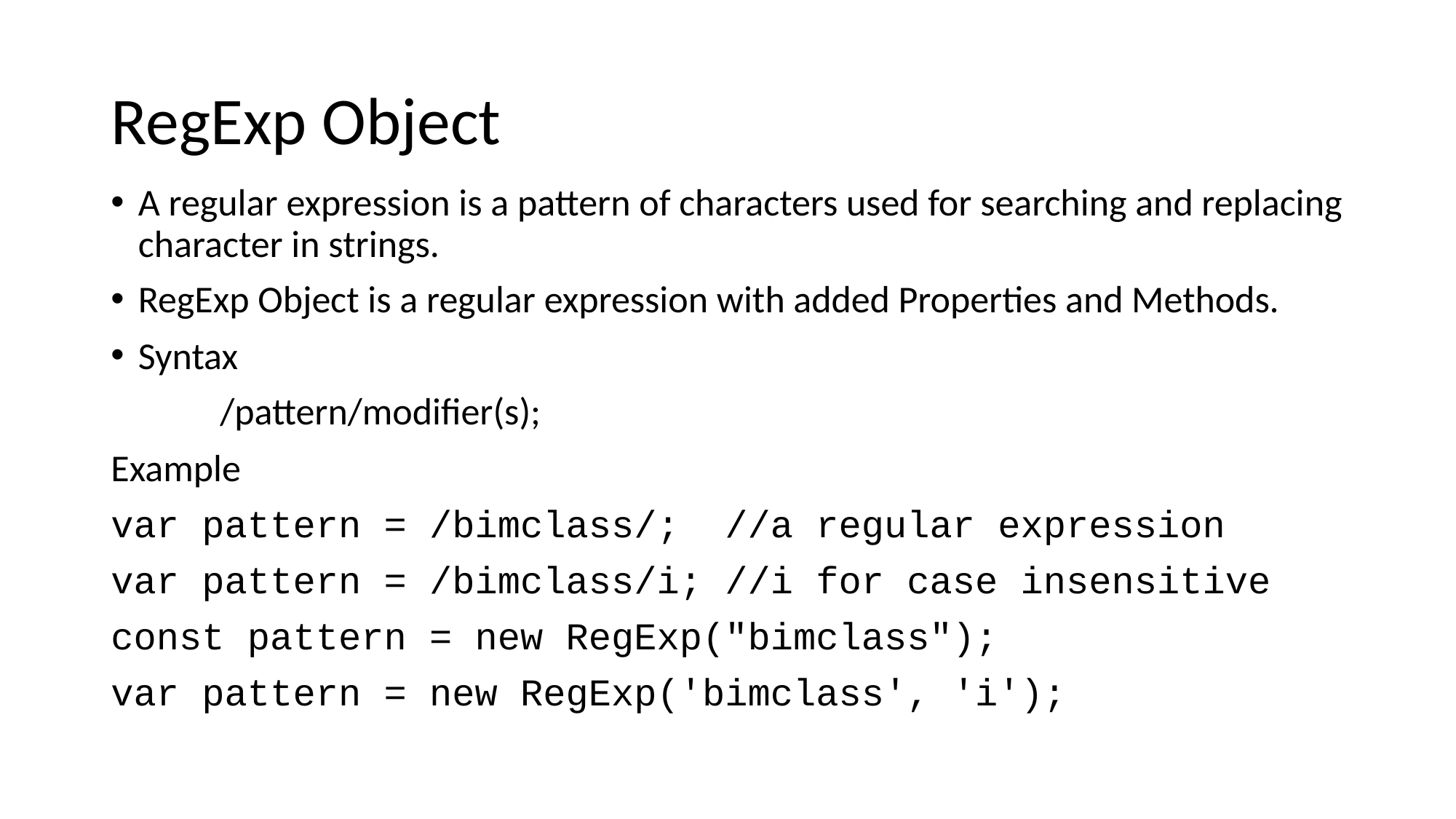

# RegExp Object
A regular expression is a pattern of characters used for searching and replacing character in strings.
RegExp Object is a regular expression with added Properties and Methods.
Syntax
	/pattern/modifier(s);
Example
var pattern = /bimclass/;  //a regular expression
var pattern = /bimclass/i; //i for case insensitive
const pattern = new RegExp("bimclass");
var pattern = new RegExp('bimclass', 'i');